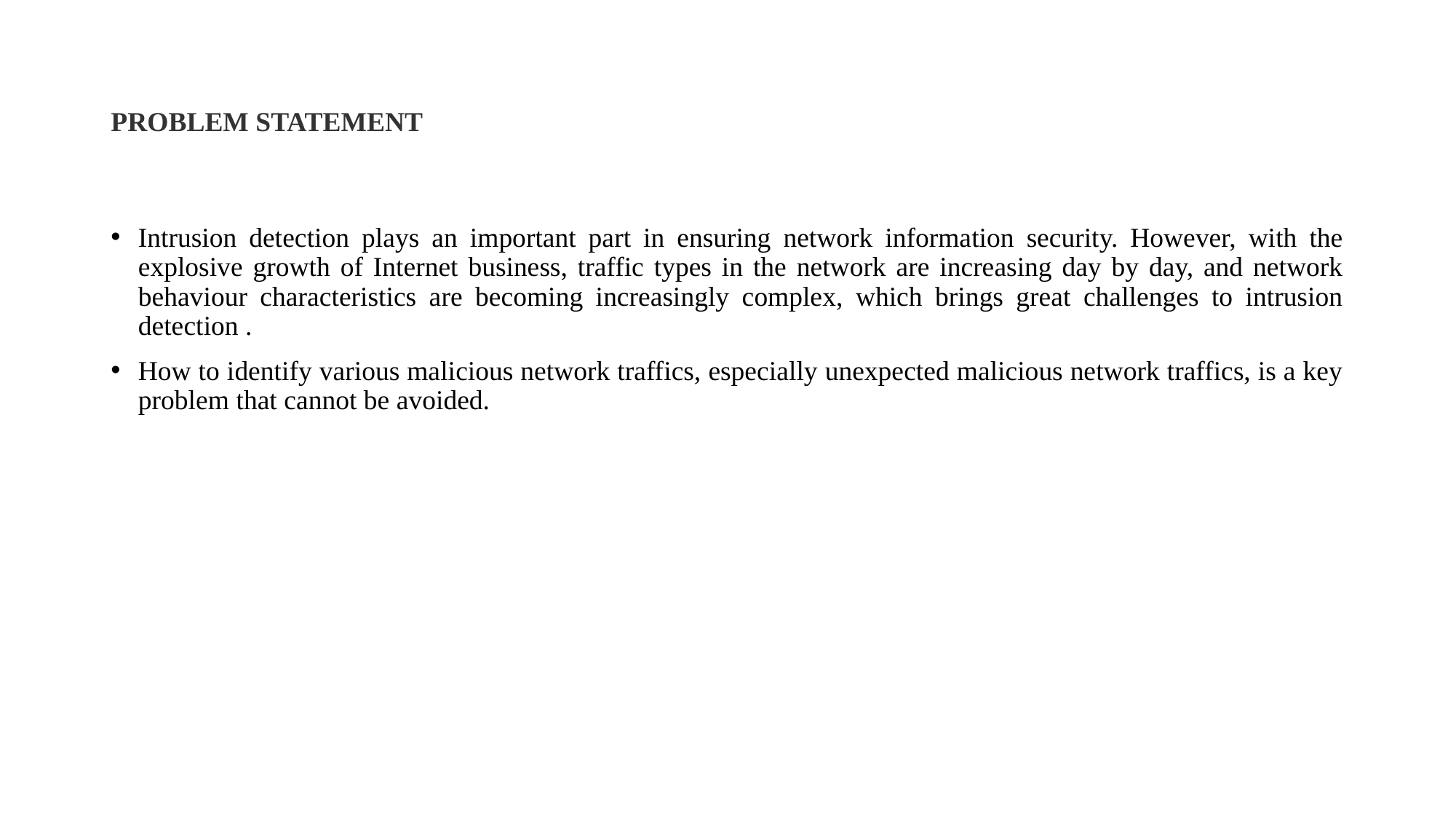

# PROBLEM STATEMENT
Intrusion detection plays an important part in ensuring network information security. However, with the explosive growth of Internet business, traffic types in the network are increasing day by day, and network behaviour characteristics are becoming increasingly complex, which brings great challenges to intrusion detection .
How to identify various malicious network traffics, especially unexpected malicious network traffics, is a key problem that cannot be avoided.